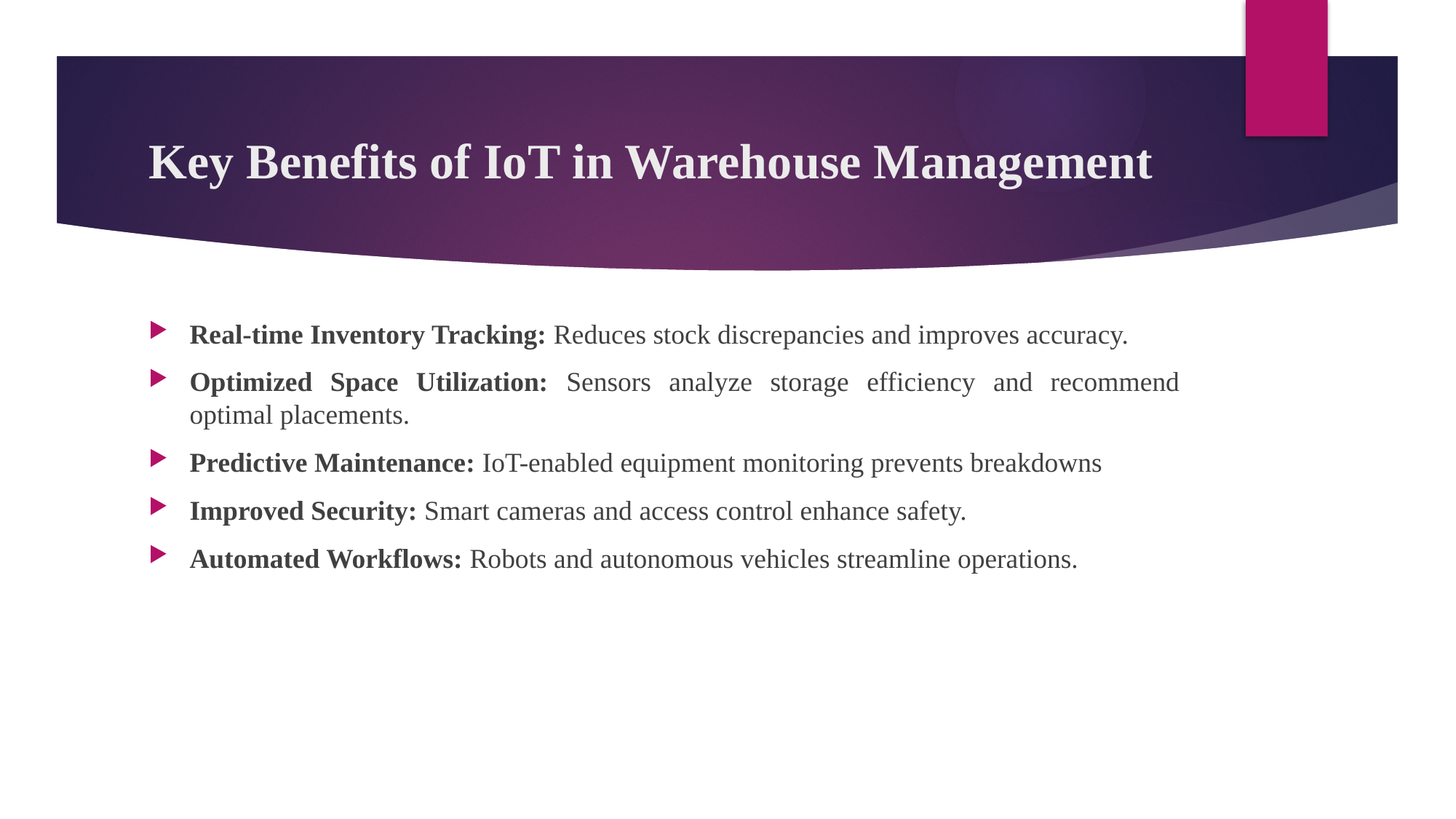

# Key Benefits of IoT in Warehouse Management
Real-time Inventory Tracking: Reduces stock discrepancies and improves accuracy.
Optimized Space Utilization: Sensors analyze storage efficiency and recommend optimal placements.
Predictive Maintenance: IoT-enabled equipment monitoring prevents breakdowns
Improved Security: Smart cameras and access control enhance safety.
Automated Workflows: Robots and autonomous vehicles streamline operations.